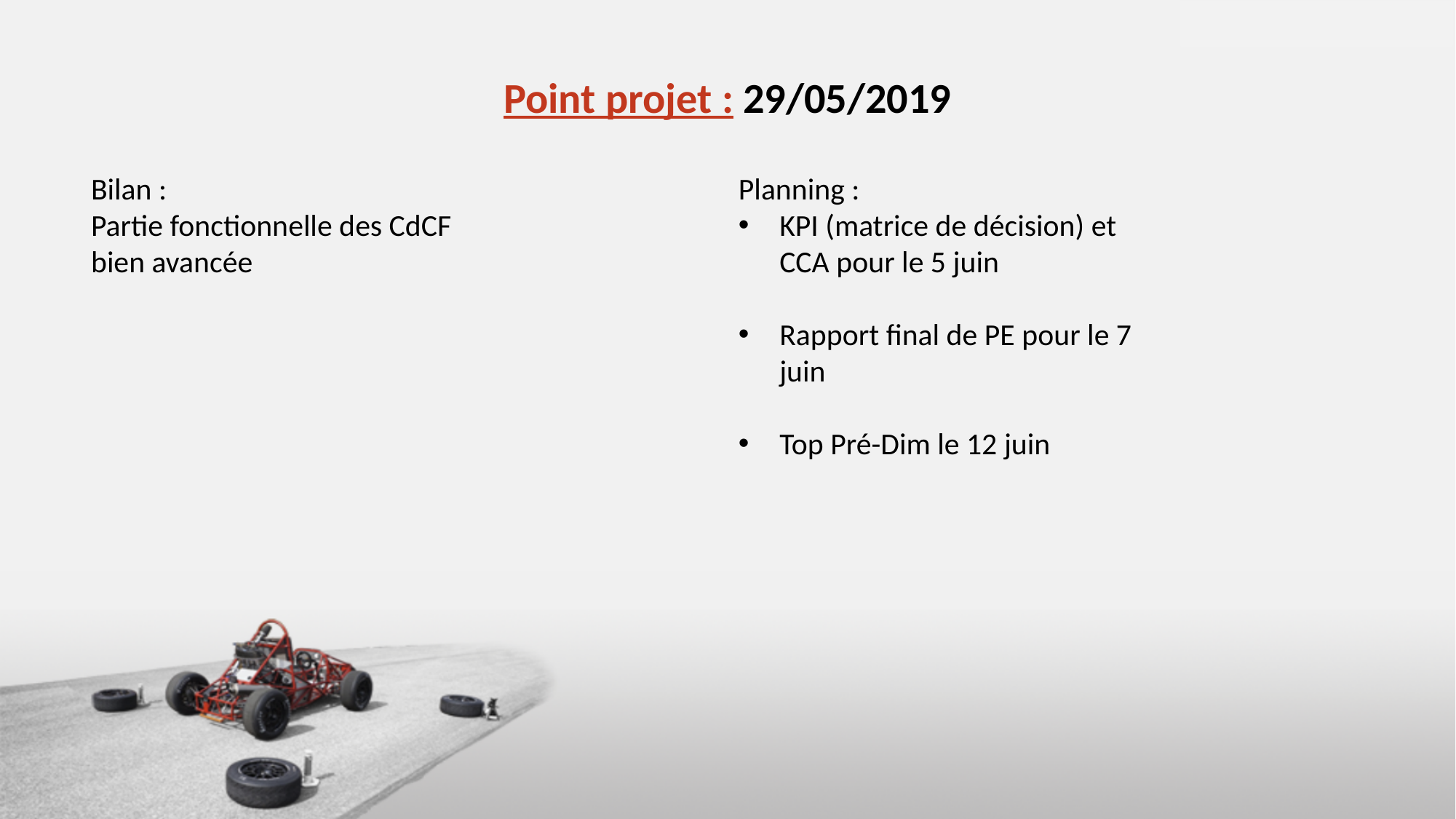

Point projet : 29/05/2019

Bilan :
Partie fonctionnelle des CdCF bien avancée

Planning :
KPI (matrice de décision) et CCA pour le 5 juin

Rapport final de PE pour le 7 juin

Top Pré-Dim le 12 juin